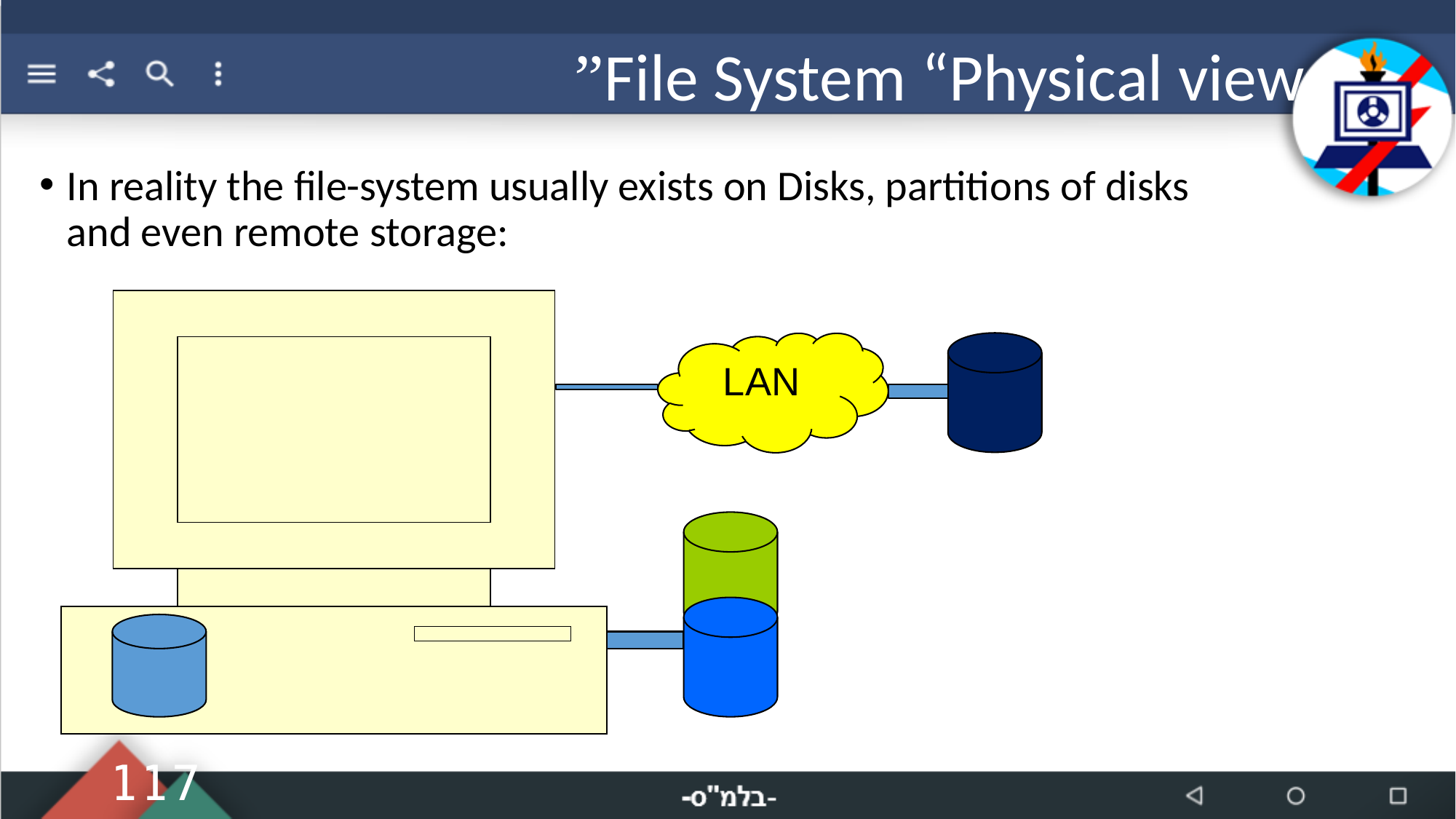

# File System “Physical view”
In reality the file-system usually exists on Disks, partitions of disks and even remote storage:

LAN

117